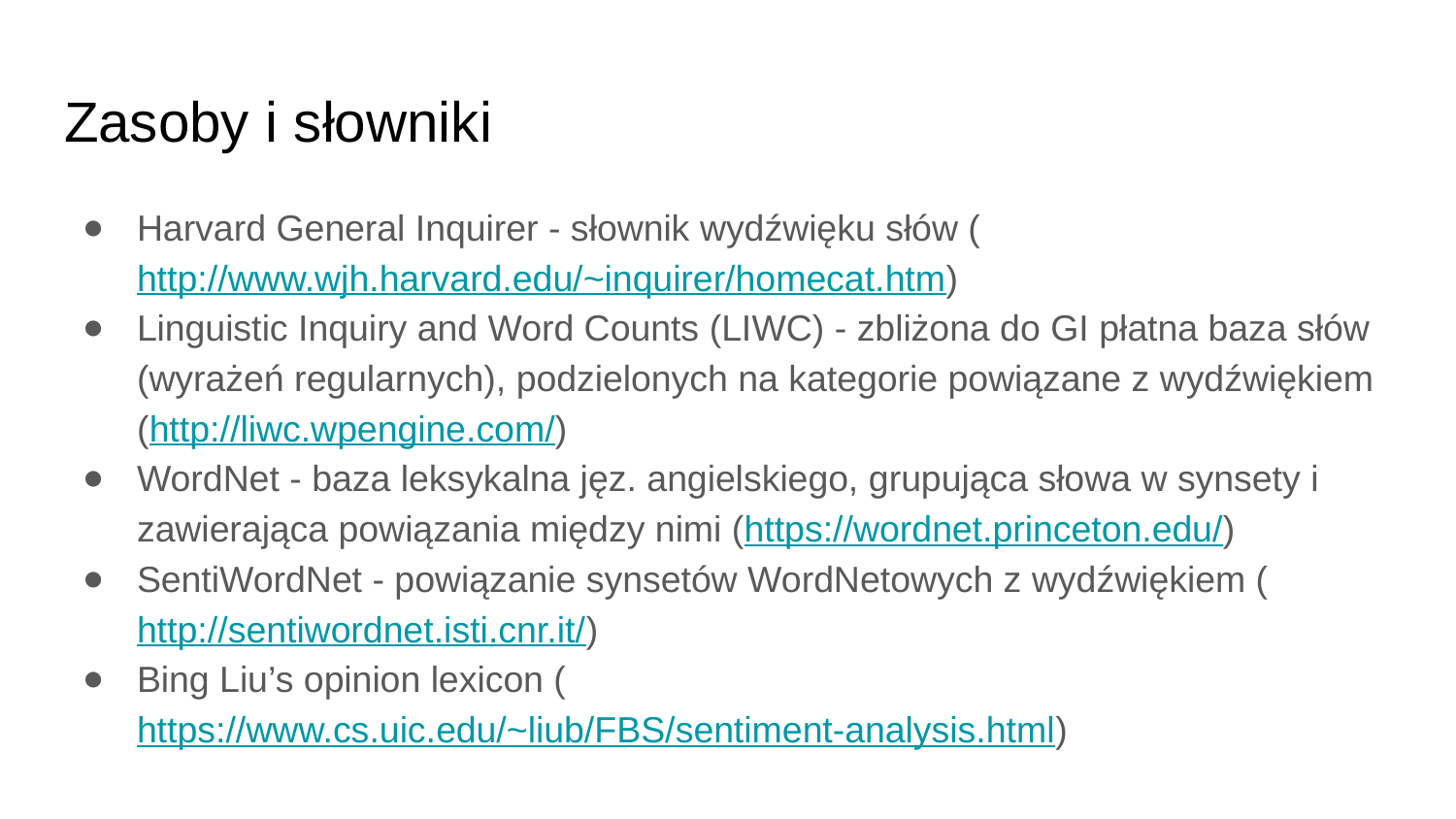

# Zasoby i słowniki
Harvard General Inquirer - słownik wydźwięku słów (http://www.wjh.harvard.edu/~inquirer/homecat.htm)
Linguistic Inquiry and Word Counts (LIWC) - zbliżona do GI płatna baza słów (wyrażeń regularnych), podzielonych na kategorie powiązane z wydźwiękiem (http://liwc.wpengine.com/)
WordNet - baza leksykalna jęz. angielskiego, grupująca słowa w synsety i zawierająca powiązania między nimi (https://wordnet.princeton.edu/)
SentiWordNet - powiązanie synsetów WordNetowych z wydźwiękiem (http://sentiwordnet.isti.cnr.it/)
Bing Liu’s opinion lexicon (https://www.cs.uic.edu/~liub/FBS/sentiment-analysis.html)